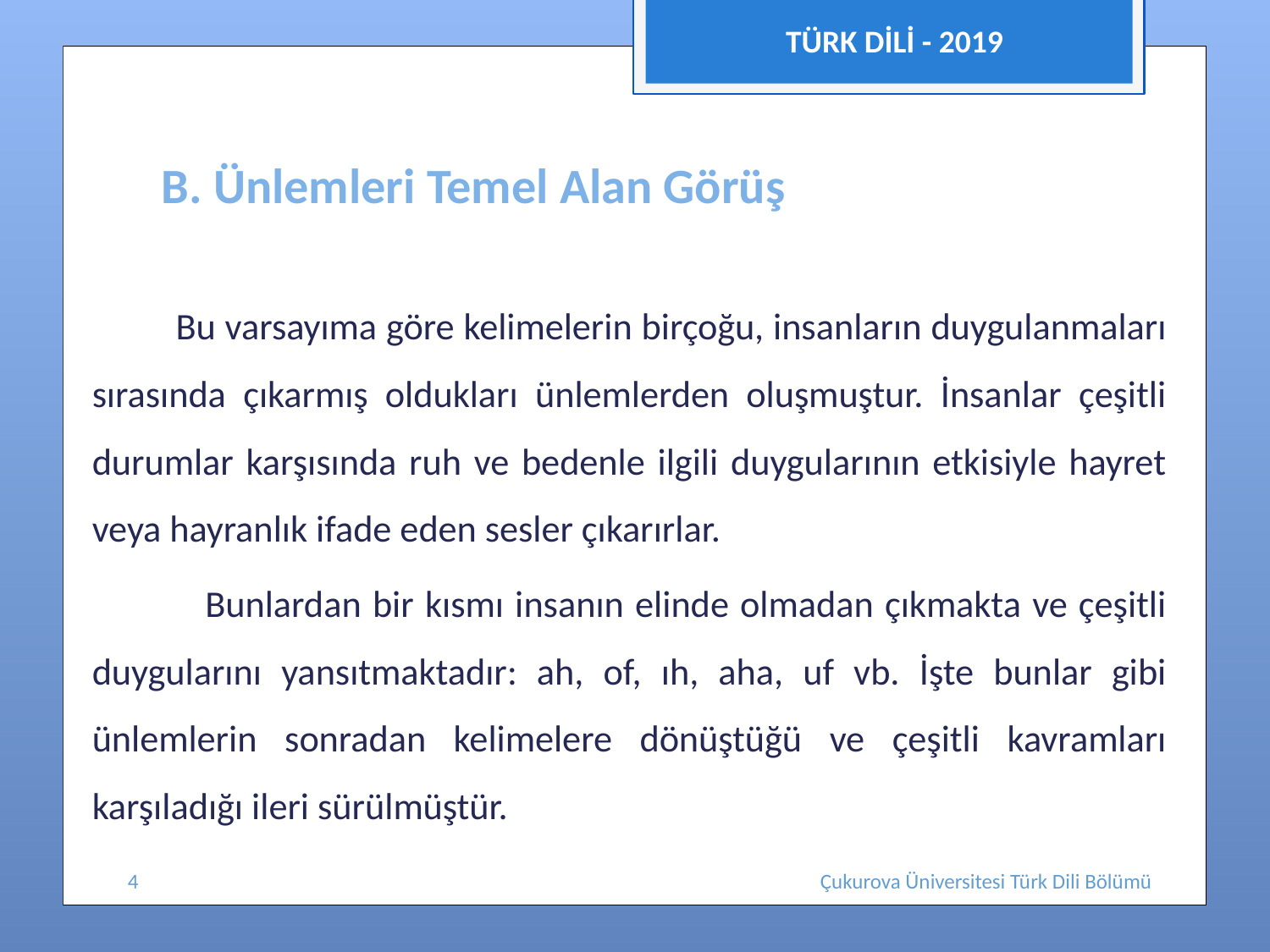

TÜRK DİLİ - 2019
# B. Ünlemleri Temel Alan Görüş

         Bu varsayıma göre kelimelerin birçoğu, insanların duygulanmaları sırasında çıkarmış oldukları ünlemlerden oluşmuştur. İnsanlar çeşitli durumlar karşısında ruh ve bedenle ilgili duygularının etkisiyle hayret veya hayranlık ifade eden sesler çıkarırlar.
          Bunlardan bir kısmı insanın elinde olmadan çıkmakta ve çeşitli duygularını yansıtmaktadır: ah, of, ıh, aha, uf vb. İşte bunlar gibi ünlemlerin sonradan kelimelere dönüştüğü ve çeşitli kavramları karşıladığı ileri sürülmüştür.
4
Çukurova Üniversitesi Türk Dili Bölümü